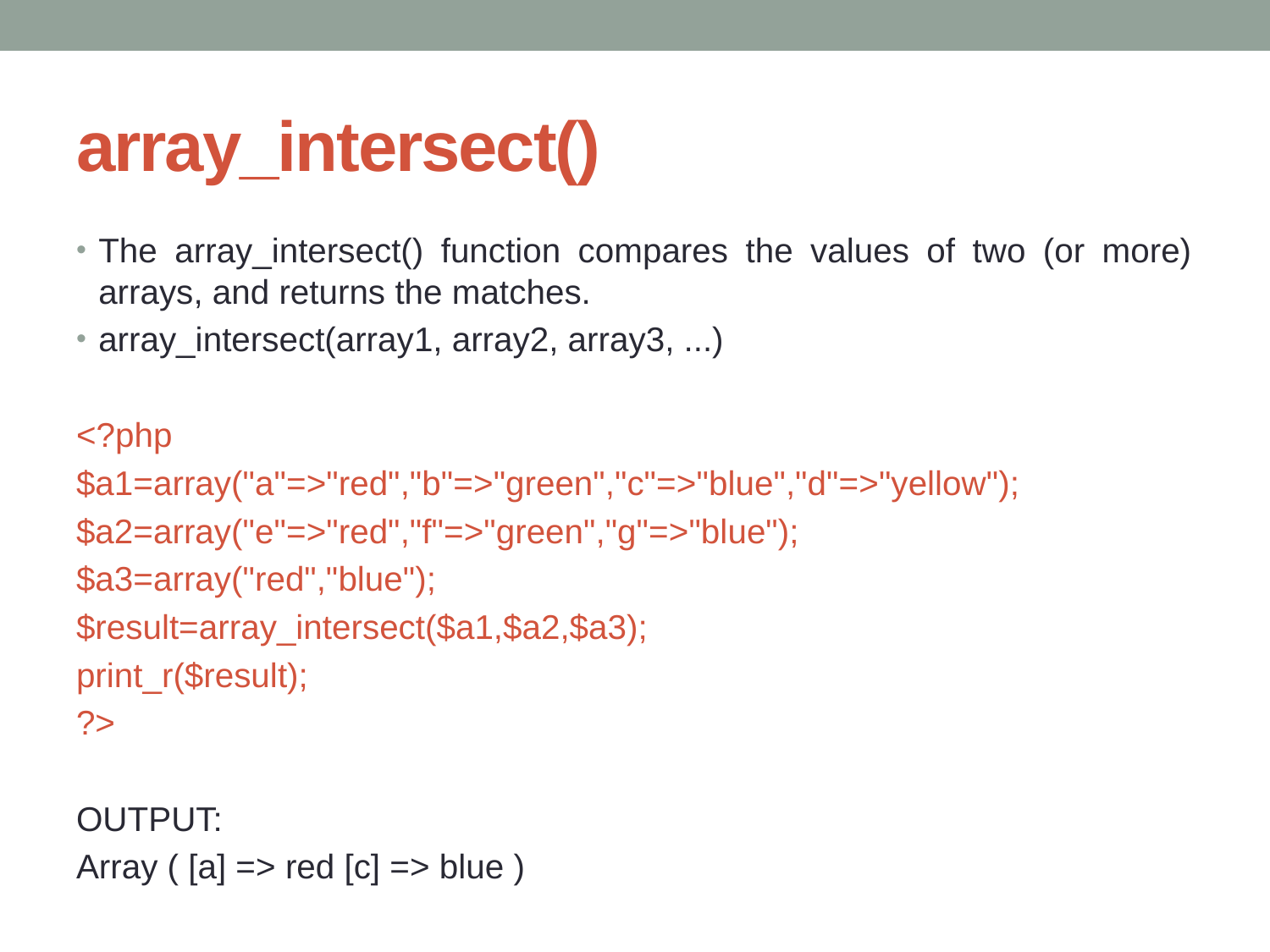

# array_intersect()
The array_intersect() function compares the values of two (or more) arrays, and returns the matches.
array_intersect(array1, array2, array3, ...)

<?php
$a1=array("a"=>"red","b"=>"green","c"=>"blue","d"=>"yellow");
$a2=array("e"=>"red","f"=>"green","g"=>"blue");
$a3=array("red","blue");
$result=array_intersect($a1,$a2,$a3);
print_r($result);
?>

OUTPUT:
Array ( [a] => red [c] => blue )